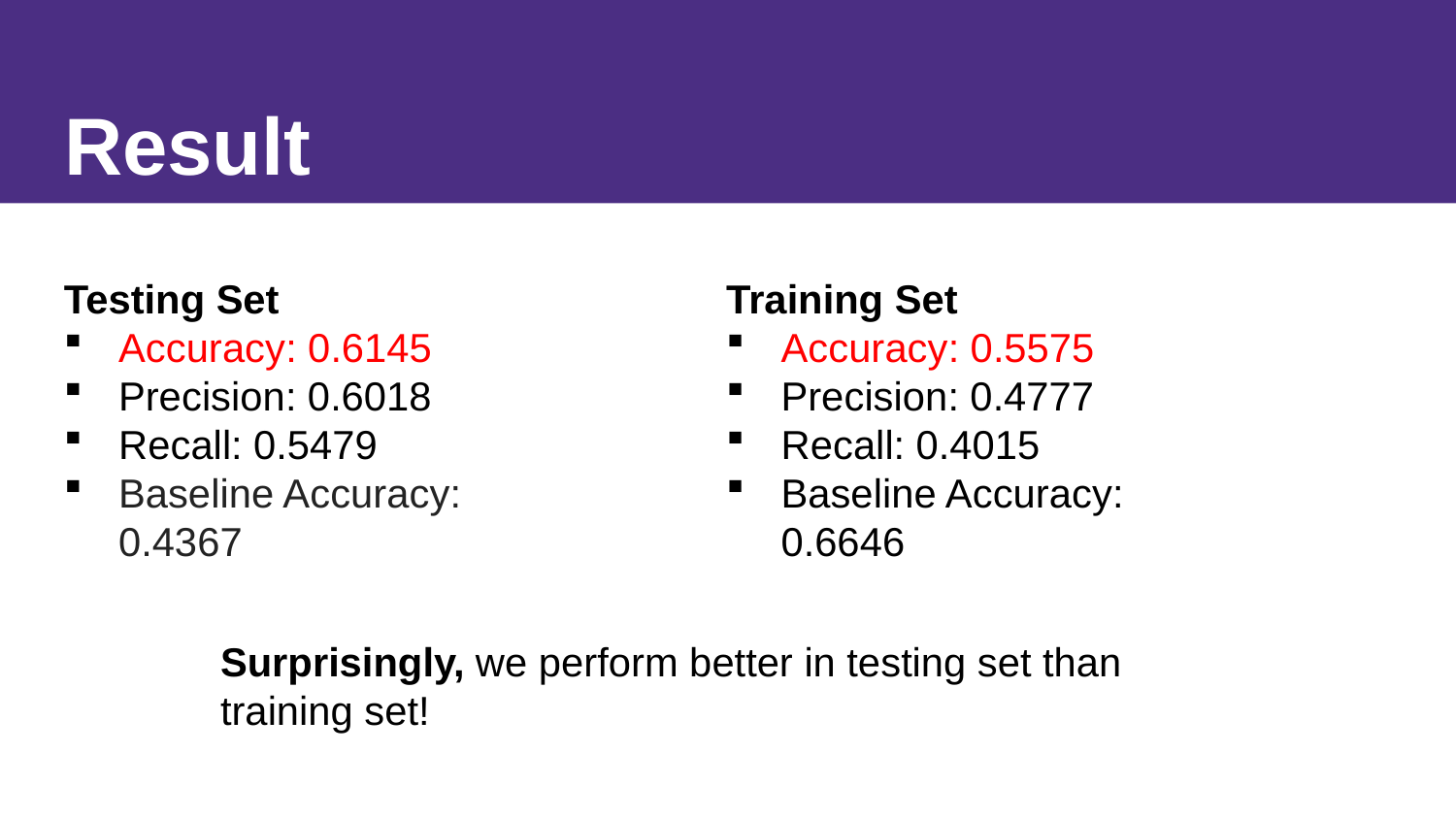

# Result
Testing Set
Accuracy: 0.6145
Precision: 0.6018
Recall: 0.5479
Baseline Accuracy: 0.4367
Training Set
Accuracy: 0.5575
Precision: 0.4777
Recall: 0.4015
Baseline Accuracy: 0.6646
Surprisingly, we perform better in testing set than training set!